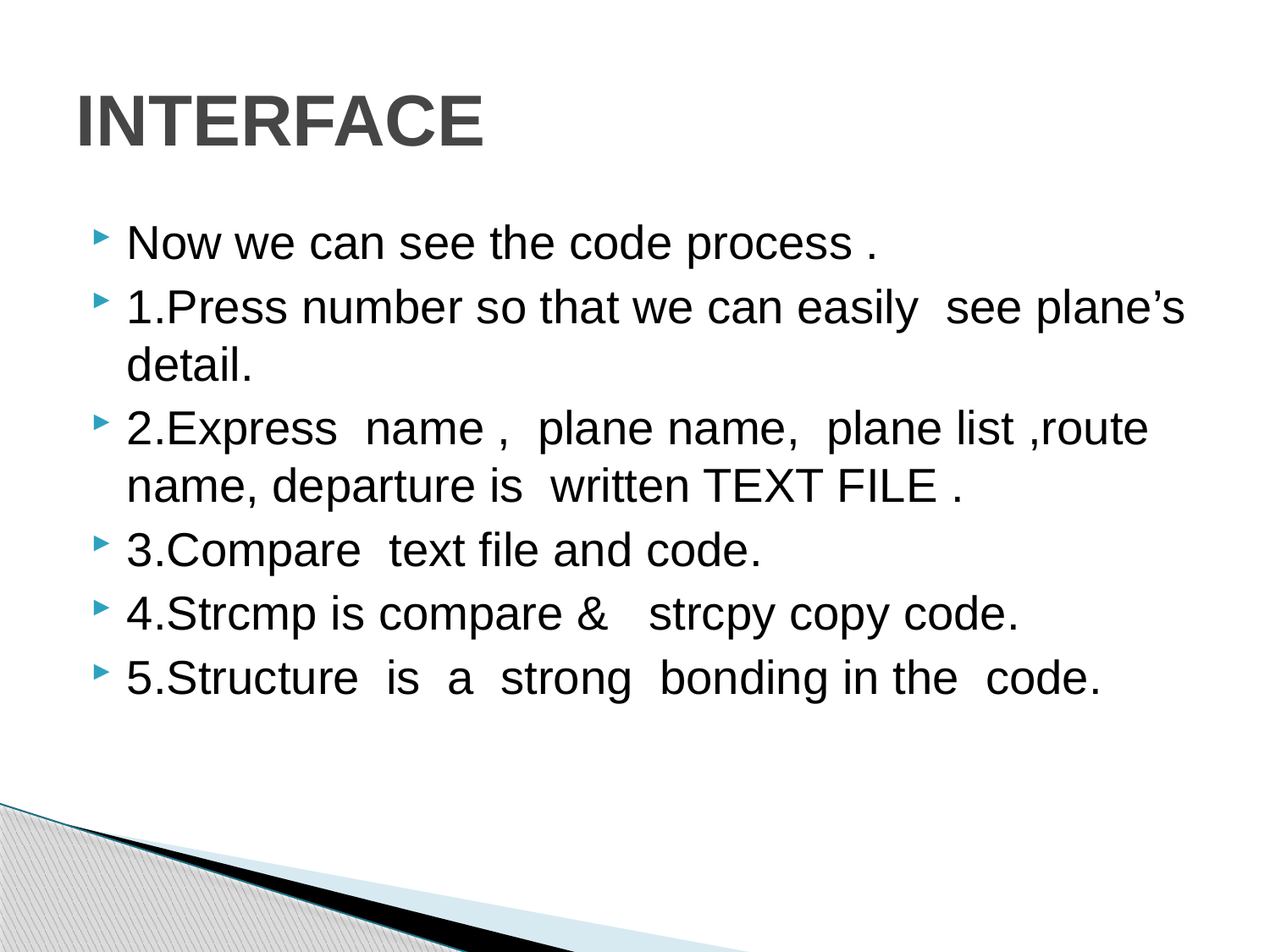

# INTERFACE
Now we can see the code process .
1.Press number so that we can easily  see plane’s detail.
2.Express  name ,  plane name,  plane list ,route name, departure is  written TEXT FILE .
3.Compare  text file and code.
4.Strcmp is compare &   strcpy copy code.
5.Structure  is  a  strong  bonding in the  code.